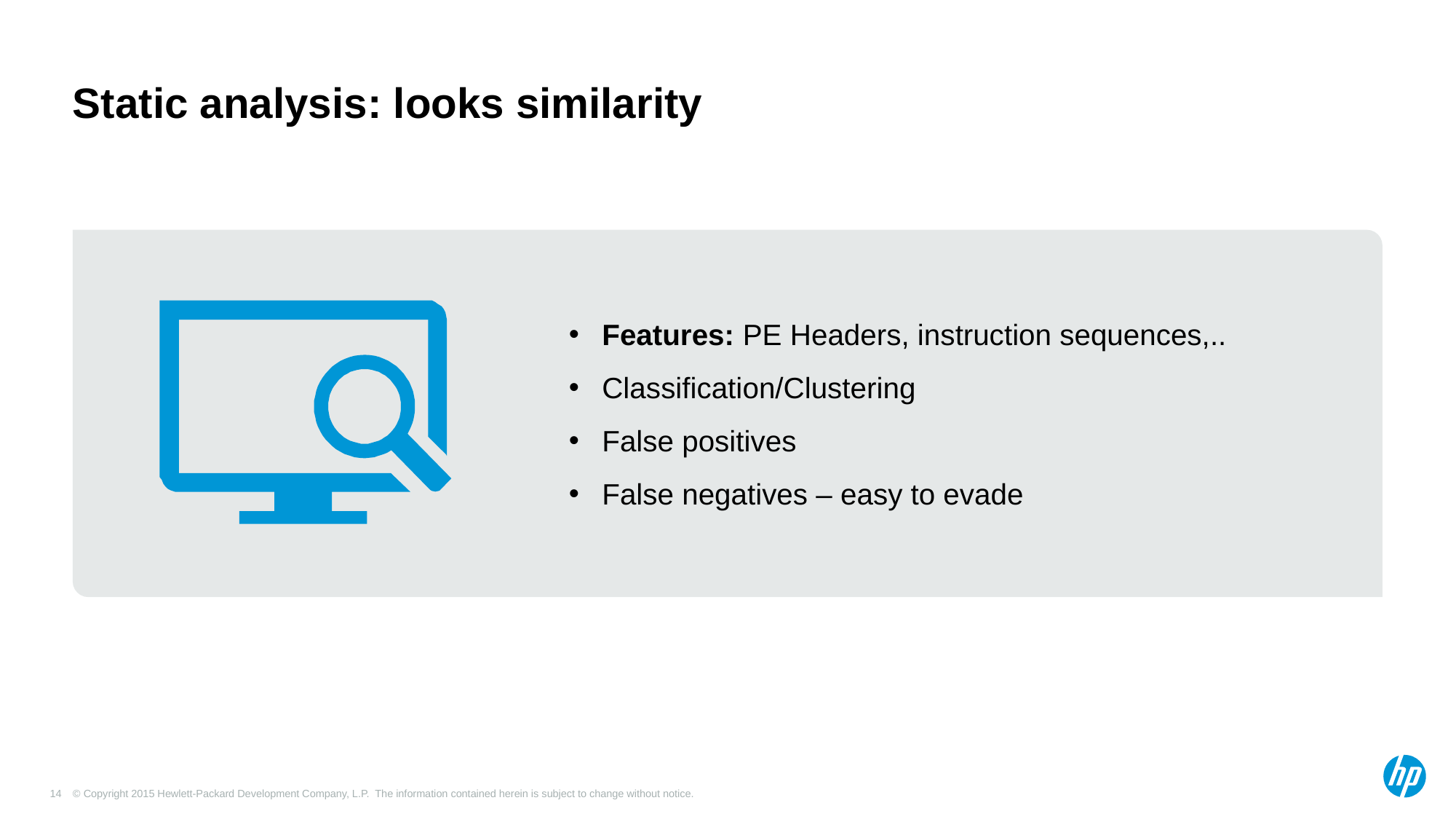

# Static analysis: looks similarity

Features: PE Headers, instruction sequences,..
Classification/Clustering
False positives
False negatives – easy to evade

14